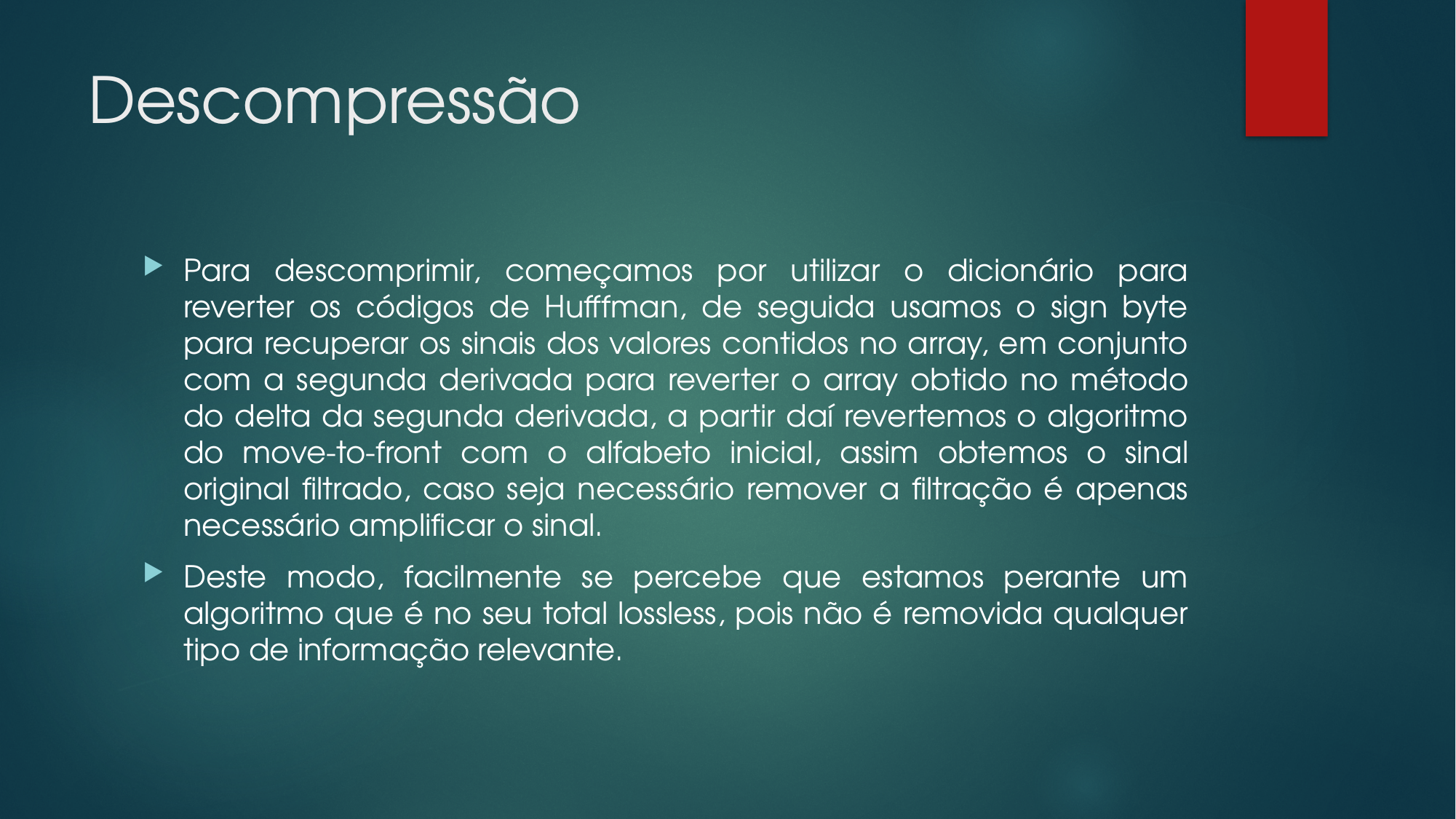

# Descompressão
Para descomprimir, começamos por utilizar o dicionário para reverter os códigos de Hufffman, de seguida usamos o sign byte para recuperar os sinais dos valores contidos no array, em conjunto com a segunda derivada para reverter o array obtido no método do delta da segunda derivada, a partir daí revertemos o algoritmo do move-to-front com o alfabeto inicial, assim obtemos o sinal original filtrado, caso seja necessário remover a filtração é apenas necessário amplificar o sinal.
Deste modo, facilmente se percebe que estamos perante um algoritmo que é no seu total lossless, pois não é removida qualquer tipo de informação relevante.